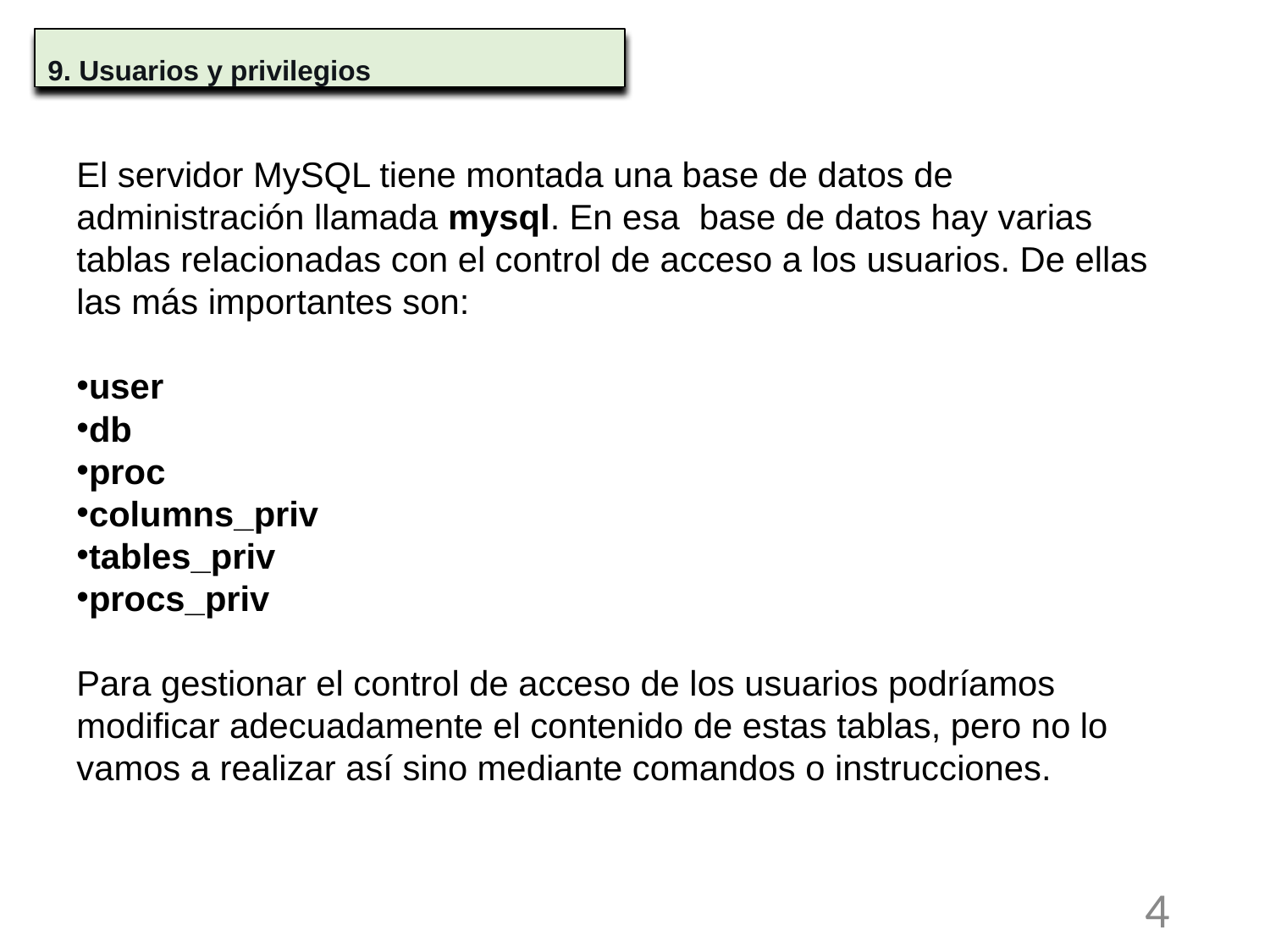

9. Usuarios y privilegios
El servidor MySQL tiene montada una base de datos de administración llamada mysql. En esa  base de datos hay varias tablas relacionadas con el control de acceso a los usuarios. De ellas las más importantes son:

user
db
proc
columns_priv
tables_priv
procs_priv

Para gestionar el control de acceso de los usuarios podríamos modificar adecuadamente el contenido de estas tablas, pero no lo vamos a realizar así sino mediante comandos o instrucciones.
4